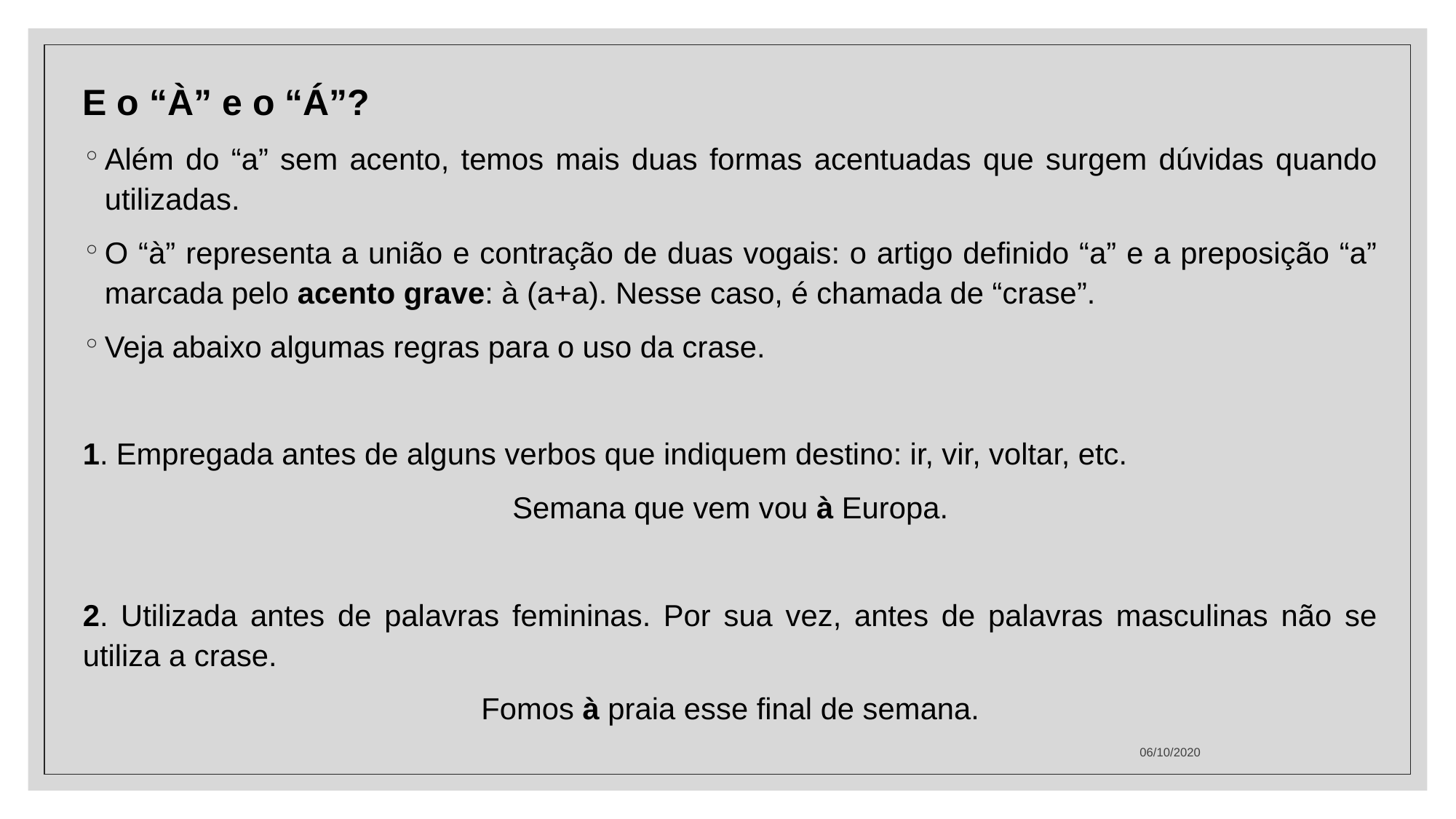

E o “À” e o “Á”?
Além do “a” sem acento, temos mais duas formas acentuadas que surgem dúvidas quando utilizadas.
O “à” representa a união e contração de duas vogais: o artigo definido “a” e a preposição “a” marcada pelo acento grave: à (a+a). Nesse caso, é chamada de “crase”.
Veja abaixo algumas regras para o uso da crase.

1. Empregada antes de alguns verbos que indiquem destino: ir, vir, voltar, etc.
Semana que vem vou à Europa.

2. Utilizada antes de palavras femininas. Por sua vez, antes de palavras masculinas não se utiliza a crase.
Fomos à praia esse final de semana.

06/10/2020